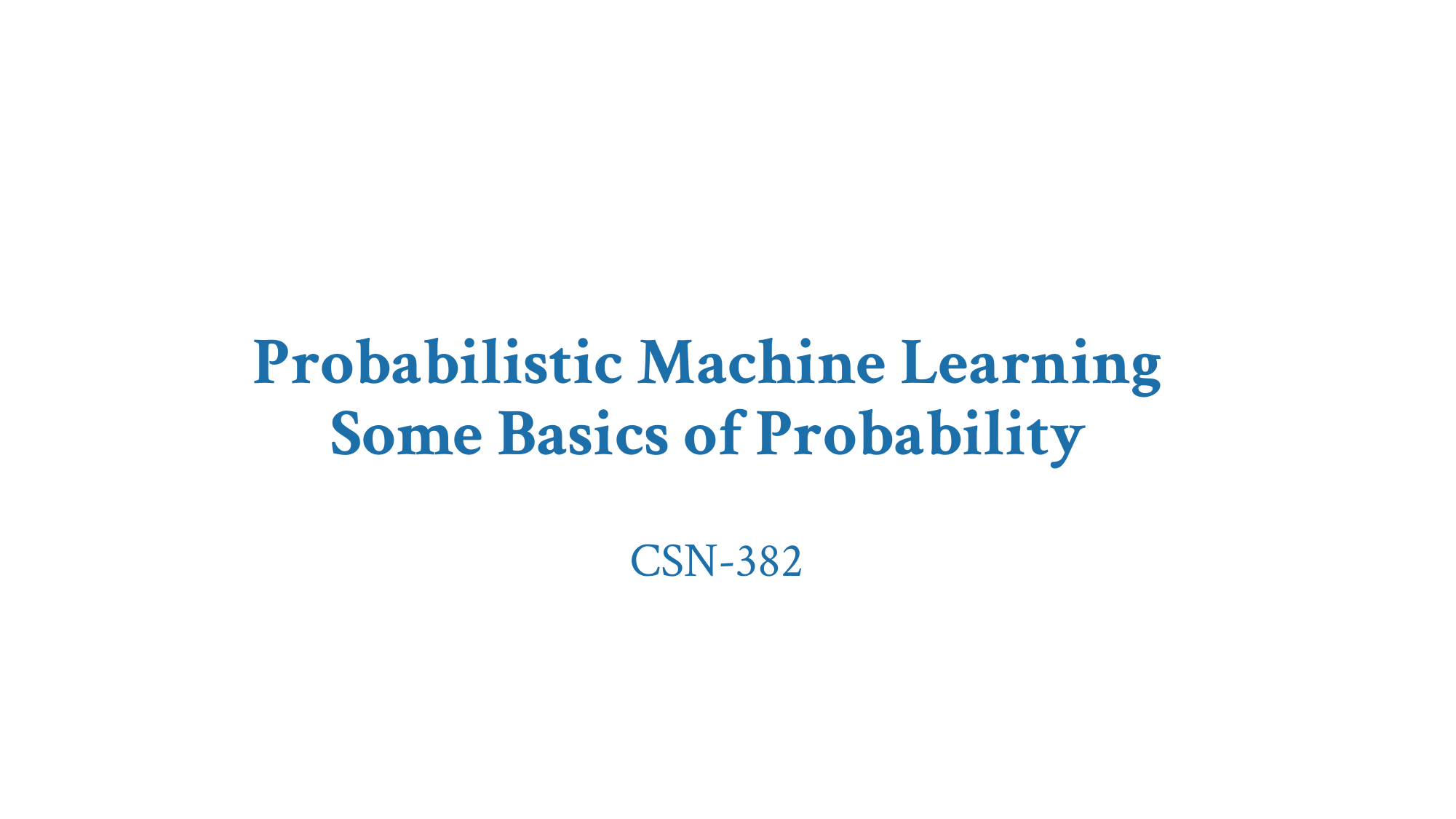

# Probabilistic Machine Learning Some Basics of Probability
CSN-382